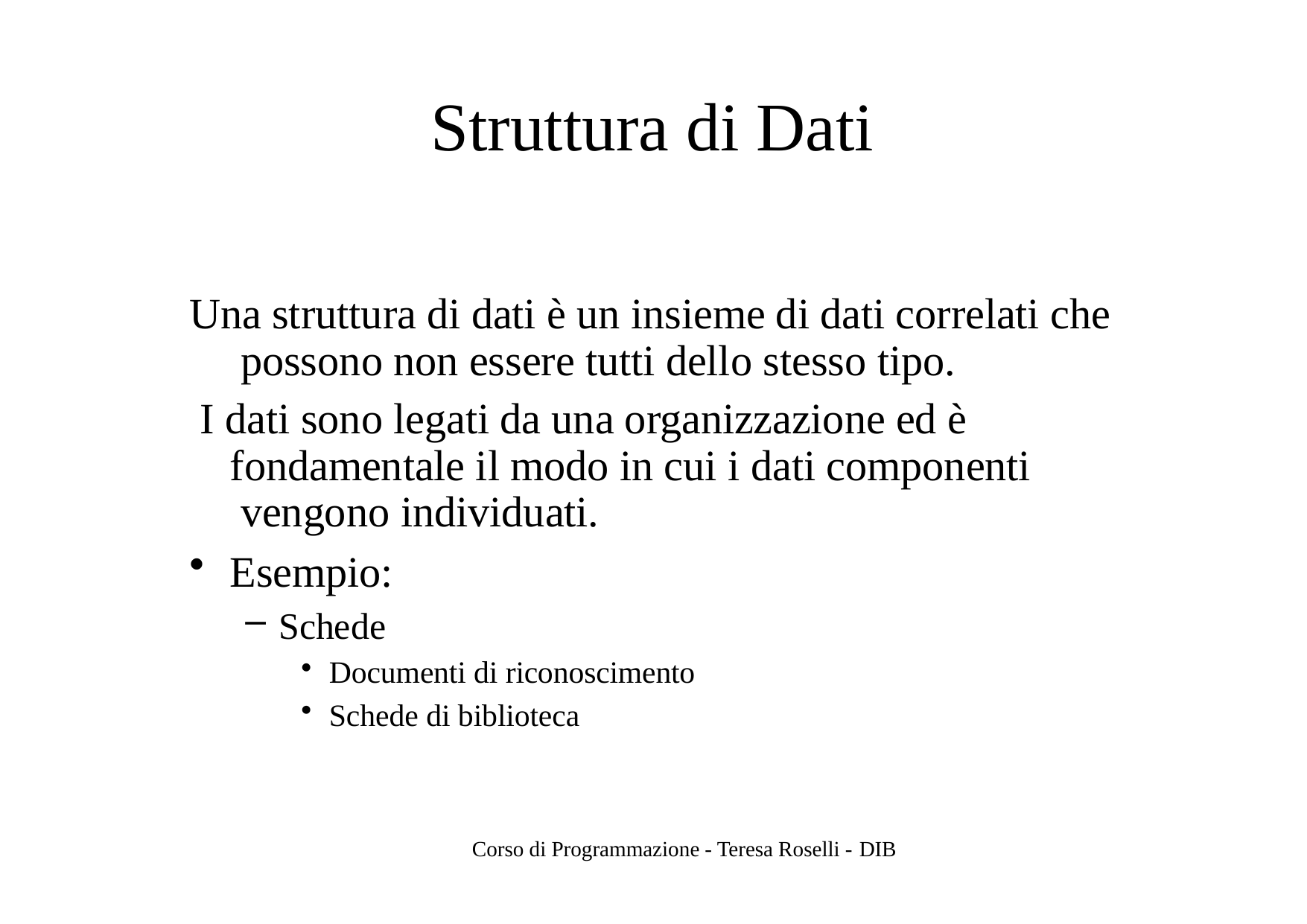

# Struttura di Dati
Una struttura di dati è un insieme di dati correlati che  possono non essere tutti dello stesso tipo.
I dati sono legati da una organizzazione ed è  fondamentale il modo in cui i dati componenti  vengono individuati.
Esempio:
Schede
Documenti di riconoscimento
Schede di biblioteca
Corso di Programmazione - Teresa Roselli - DIB